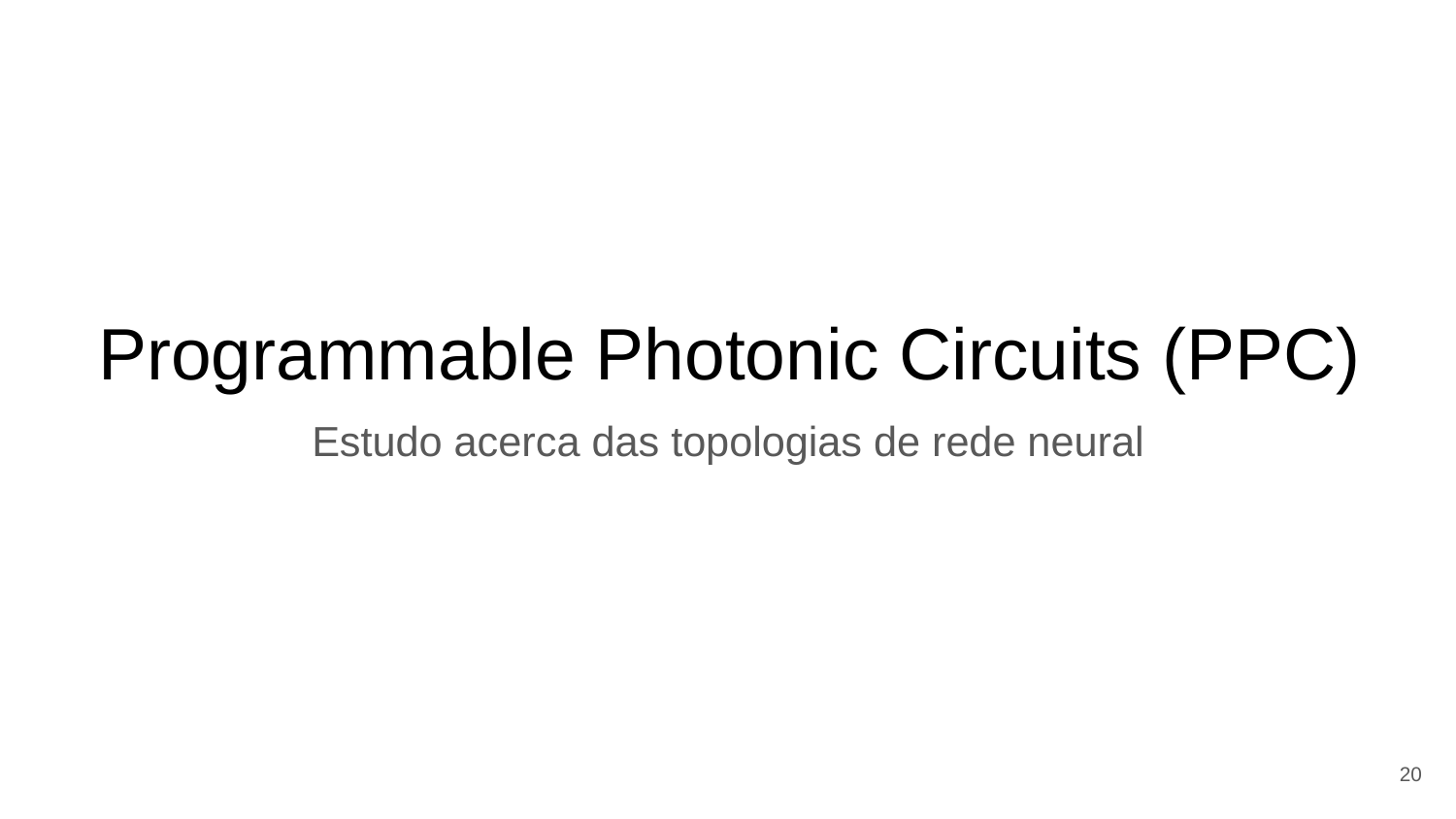

Programmable Photonic Circuits (PPC)
Estudo acerca das topologias de rede neural
20